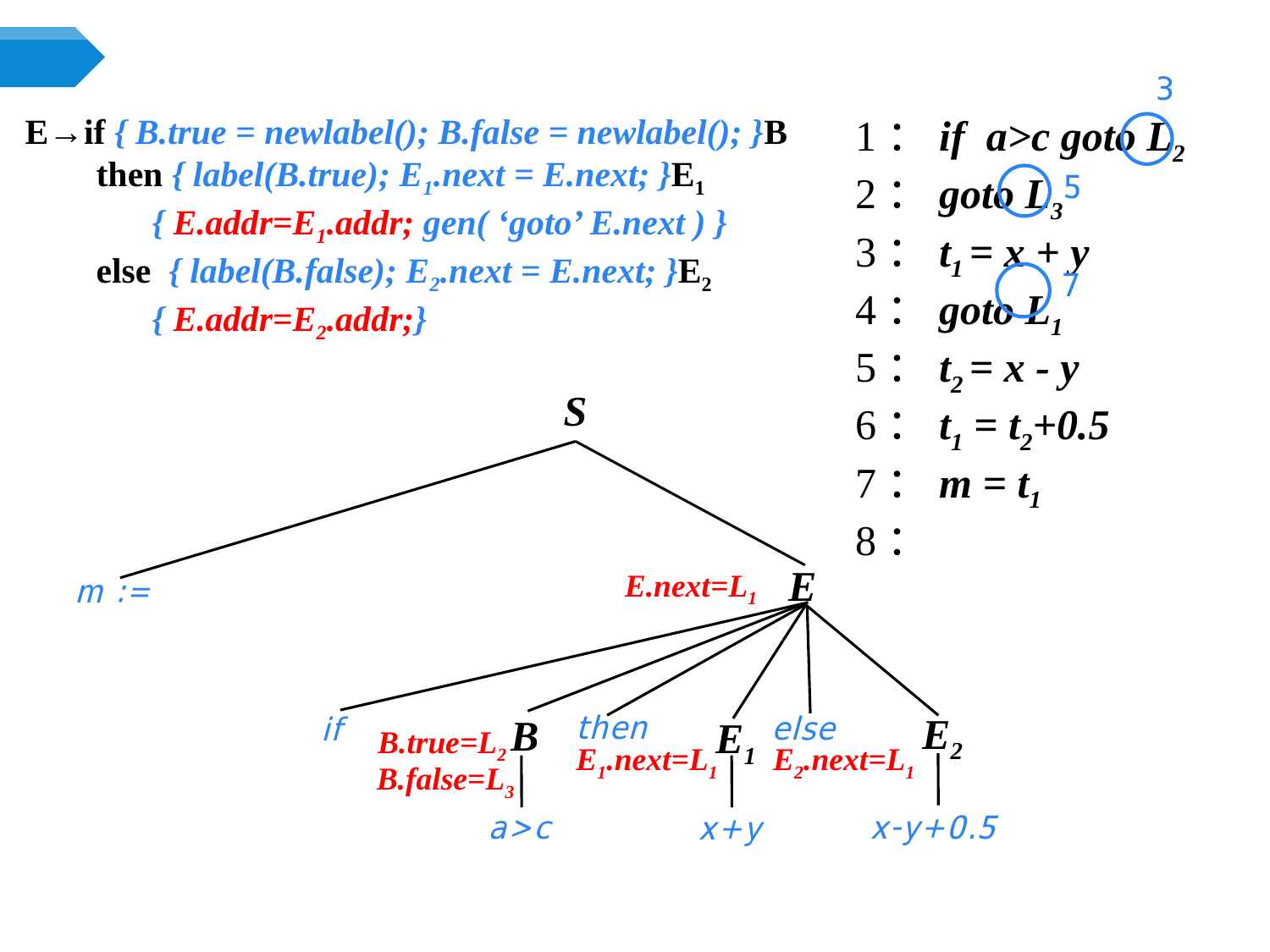

3
1：if  a>c goto L2
2：goto L3
3：t1 = x + y
4：goto L1
5：t2 = x - y
6：t1 = t2+0.5
7：m = t1
8：

5

7

E→if { B.true = newlabel(); B.false = newlabel(); }B
        then { label(B.true); E1.next = E.next; }E1
	{ E.addr=E1.addr; gen( ‘goto’ E.next ) }
        else  { label(B.false); E2.next = E.next; }E2
	{ E.addr=E2.addr;}
S
E
m :=
E2
then
B
else
E1
a>c
x-y+0.5
x+y
if
E.next=L1
B.true=L2
E1.next=L1
E2.next=L1
B.false=L3